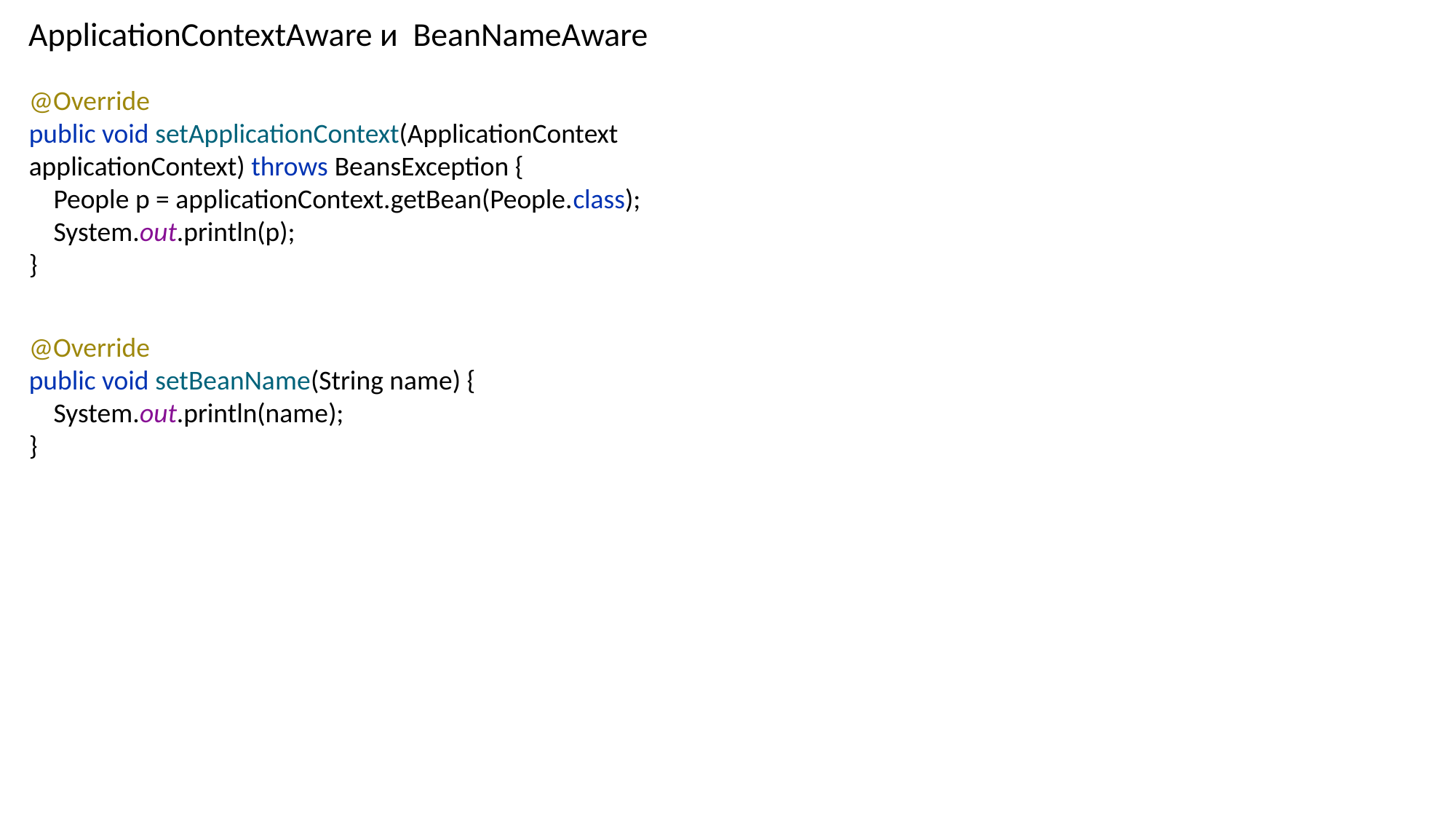

ApplicationContextAware и  BeanNameAware
@Override
public void setApplicationContext(ApplicationContext applicationContext) throws BeansException {
    People p = applicationContext.getBean(People.class);
    System.out.println(p);
}
@Override
public void setBeanName(String name) {
    System.out.println(name);
}